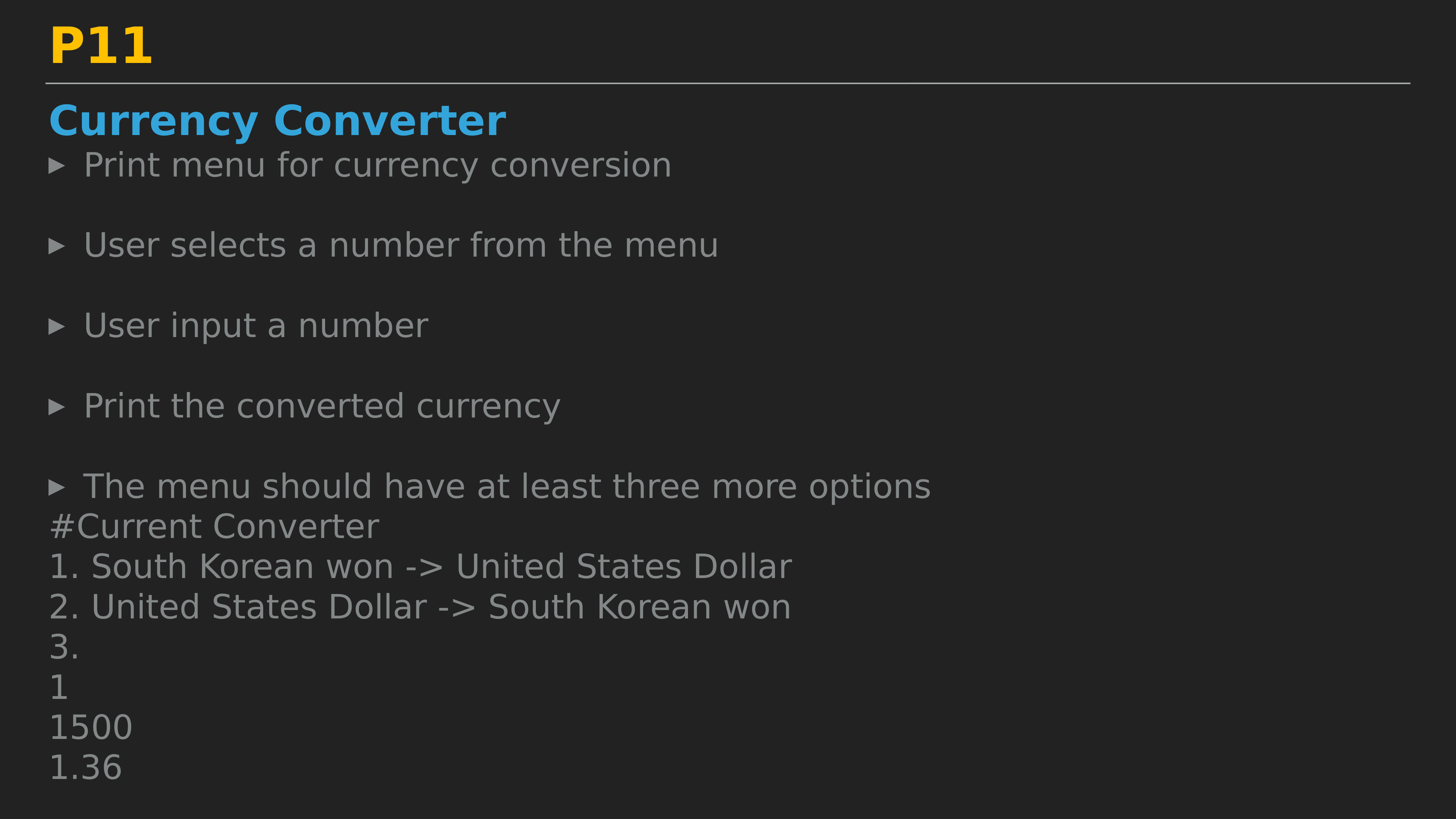

P11
Currency Converter
Print menu for currency conversion

User selects a number from the menu

User input a number

Print the converted currency

The menu should have at least three more options
#Current Converter
1. South Korean won -> United States Dollar
2. United States Dollar -> South Korean won
3.
1
1500
1.36